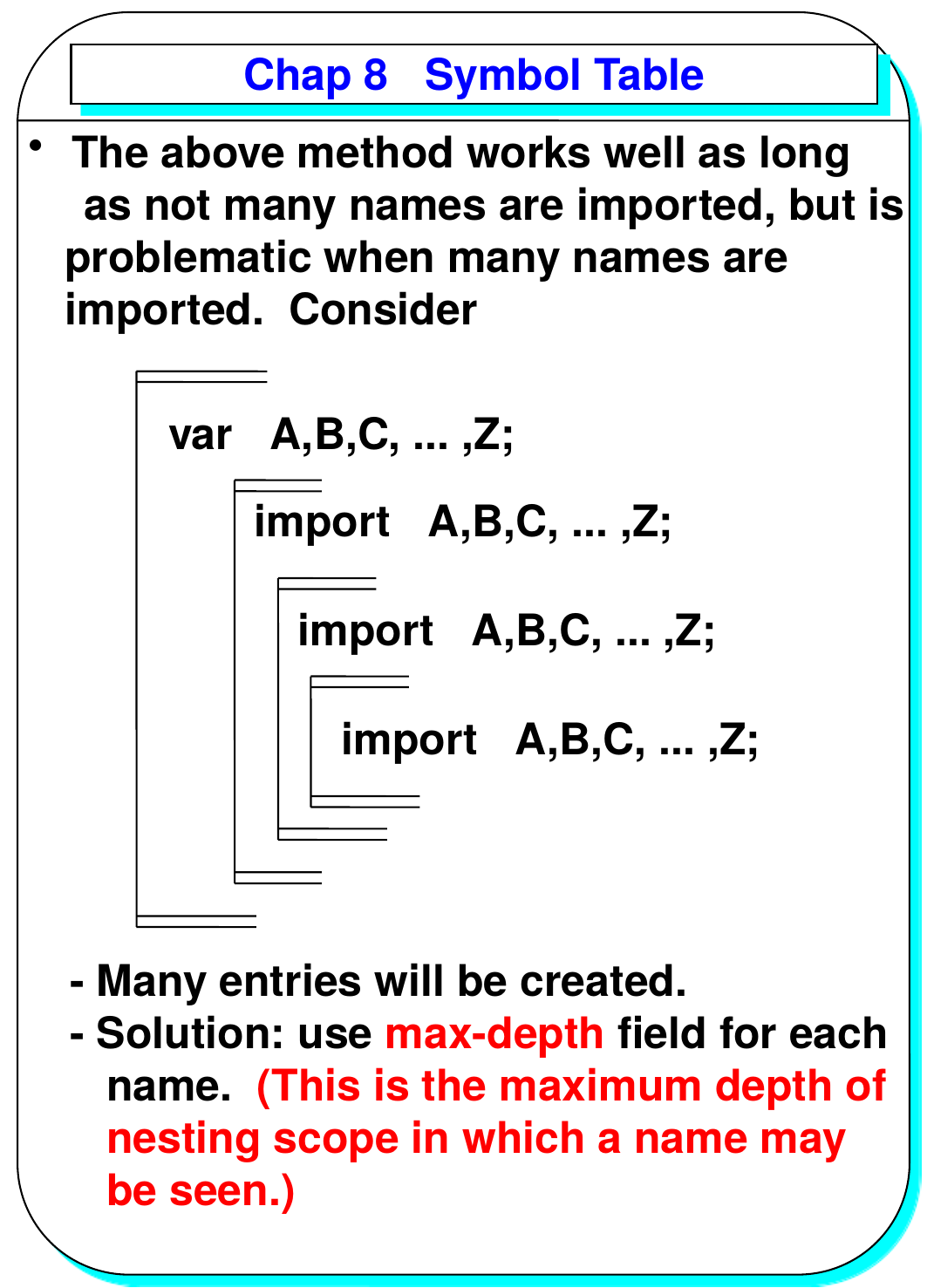

# Chap 8   Symbol Table
 The above method works well as long
  as not many names are imported, but is
   problematic when many names are
   imported.  Consider

var   A,B,C, ... ,Z;

import   A,B,C, ... ,Z;

import   A,B,C, ... ,Z;

import   A,B,C, ... ,Z;

- Many entries will be created.
- Solution: use max-depth field for each
   name.  (This is the maximum depth of
   nesting scope in which a name may
   be seen.)